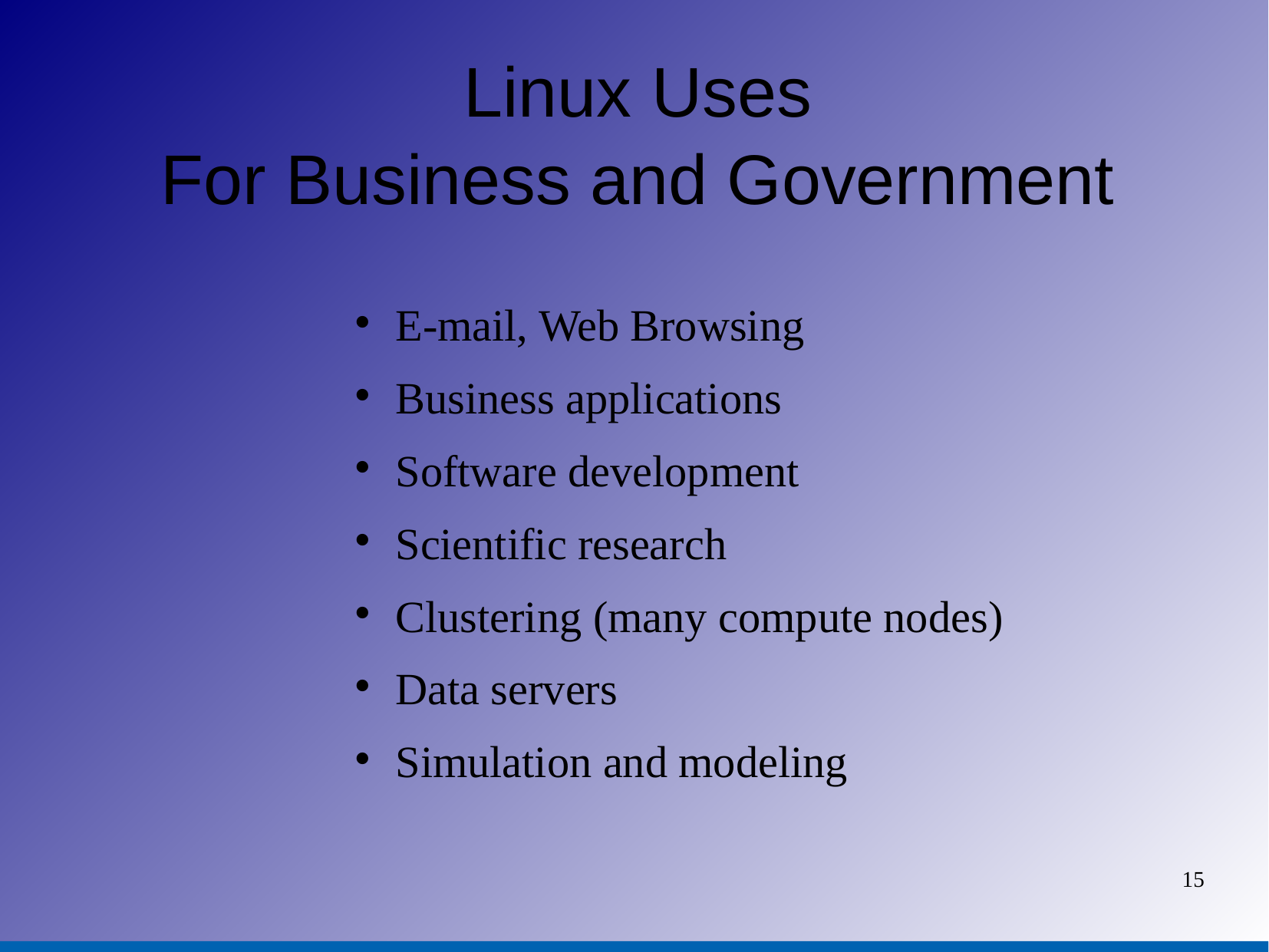

# Linux Uses For Business and Government

E-mail, Web Browsing
Business applications
Software development
Scientific research
Clustering (many compute nodes)
Data servers
Simulation and modeling
15